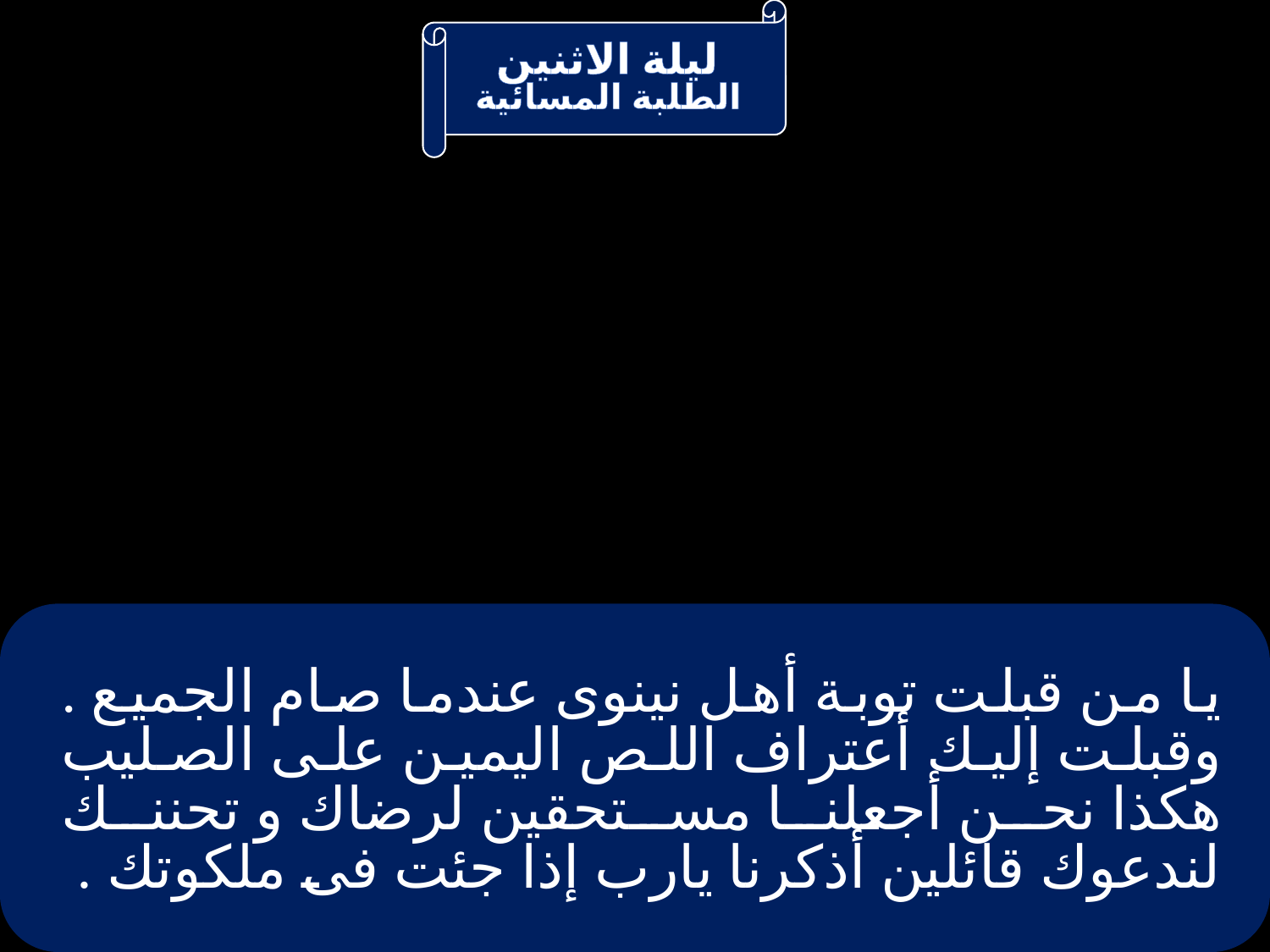

# يا من قبلت توبة أهل نينوى عندما صام الجميع . وقبلت إليك أعتراف اللص اليمين على الصليب هكذا نحن أجعلنا مستحقين لرضاك و تحننك لندعوك قائلين أذكرنا يارب إذا جئت فى ملكوتك .